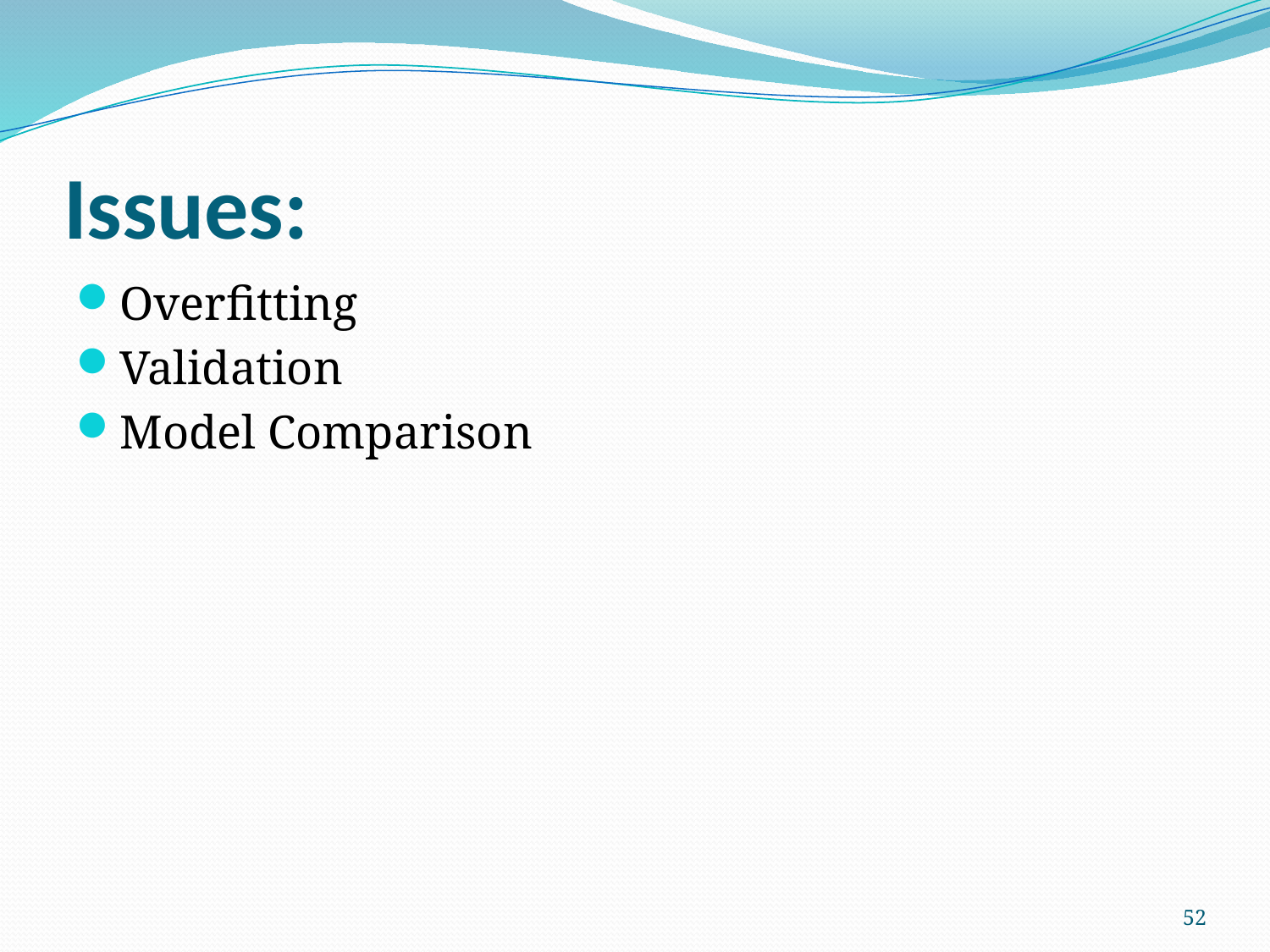

# Issues:
Overfitting
Validation
Model Comparison
52